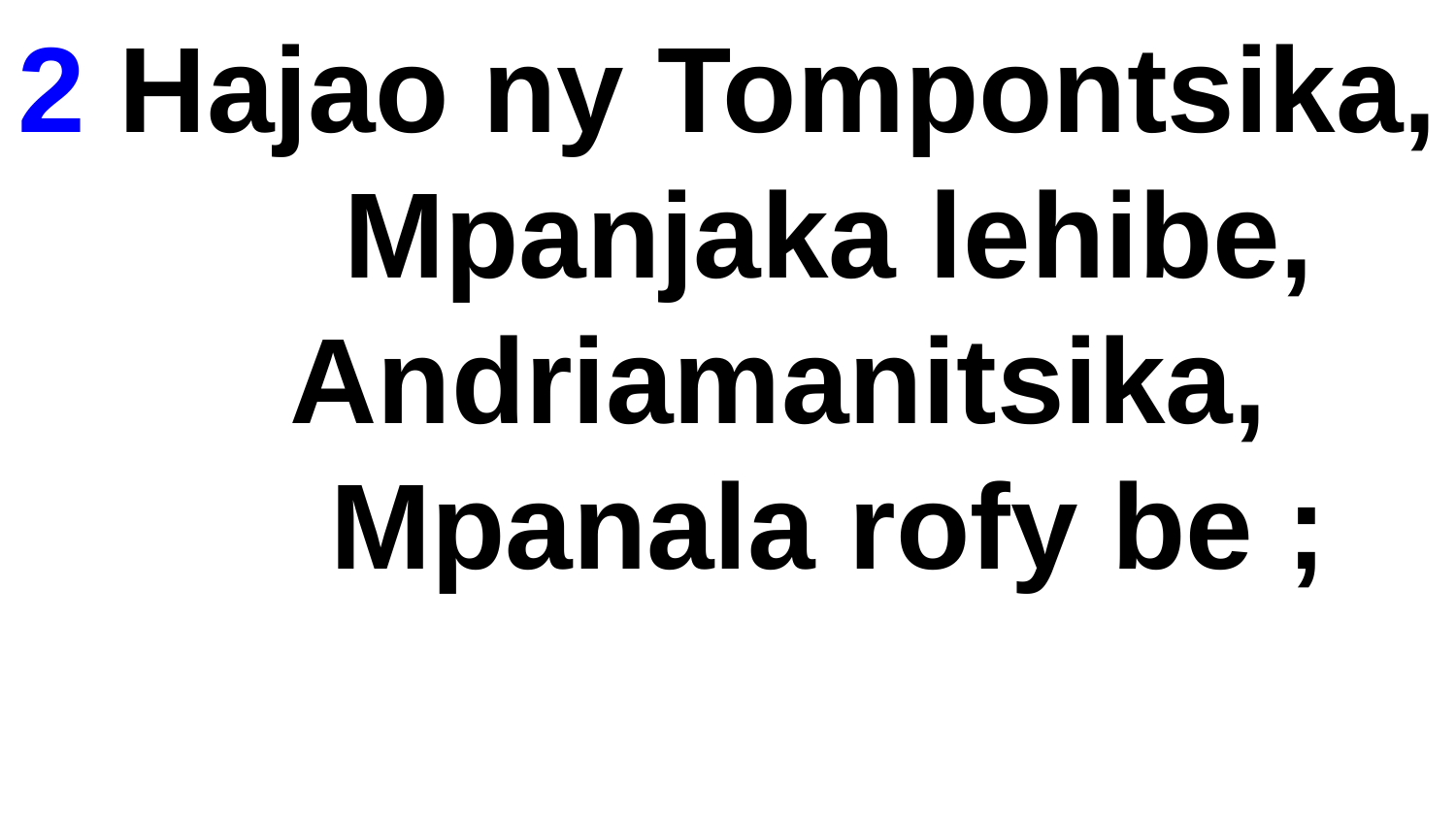

2 Hajao ny Tompontsika,
      Mpanjaka lehibe,
   Andriamanitsika,
      Mpanala rofy be ;